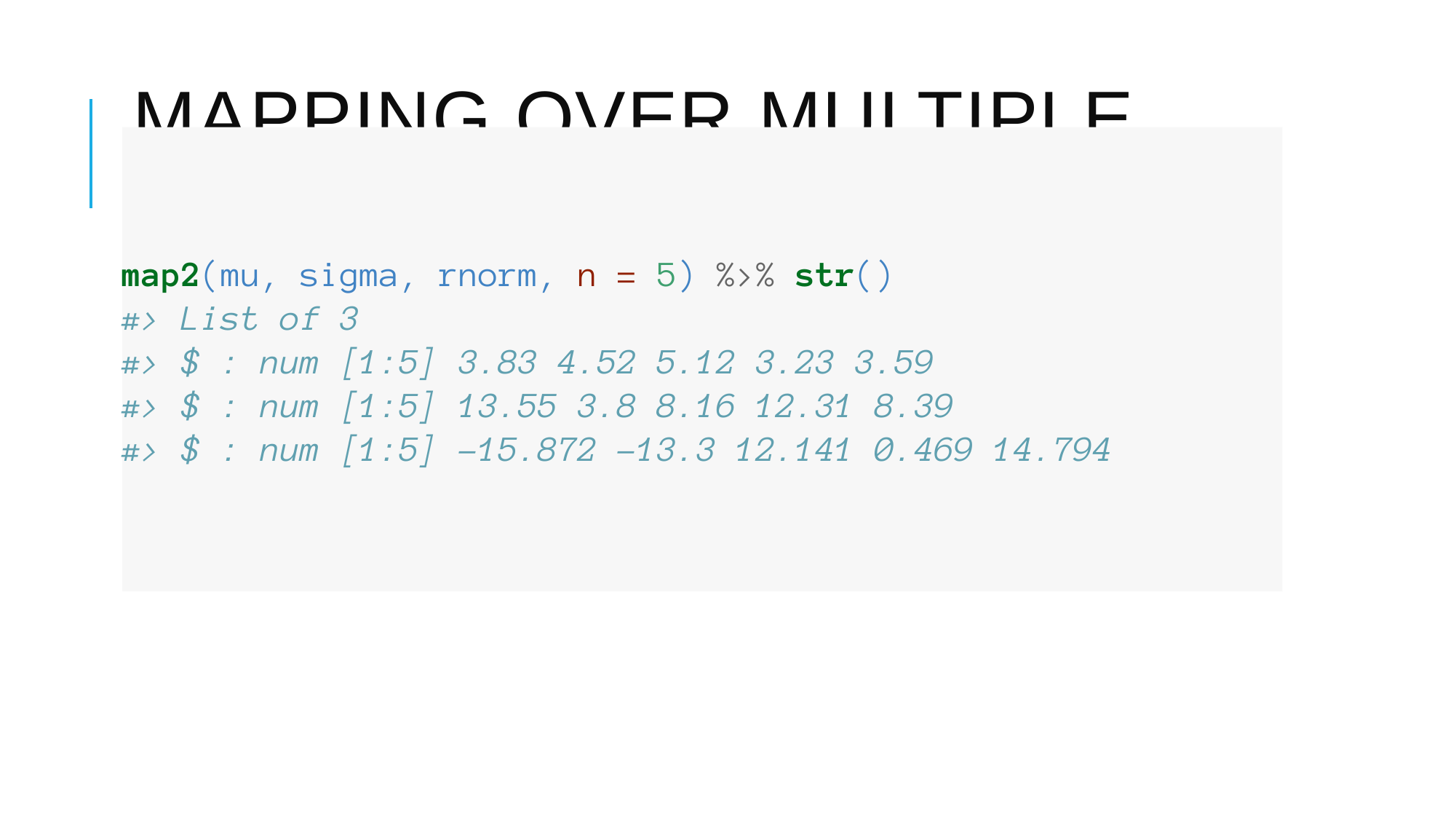

# Mapping over multiple arguments
map2(mu, sigma, rnorm, n = 5) %>% str()
#> List of 3
#> $ : num [1:5] 3.83 4.52 5.12 3.23 3.59
#> $ : num [1:5] 13.55 3.8 8.16 12.31 8.39
#> $ : num [1:5] -15.872 -13.3 12.141 0.469 14.794